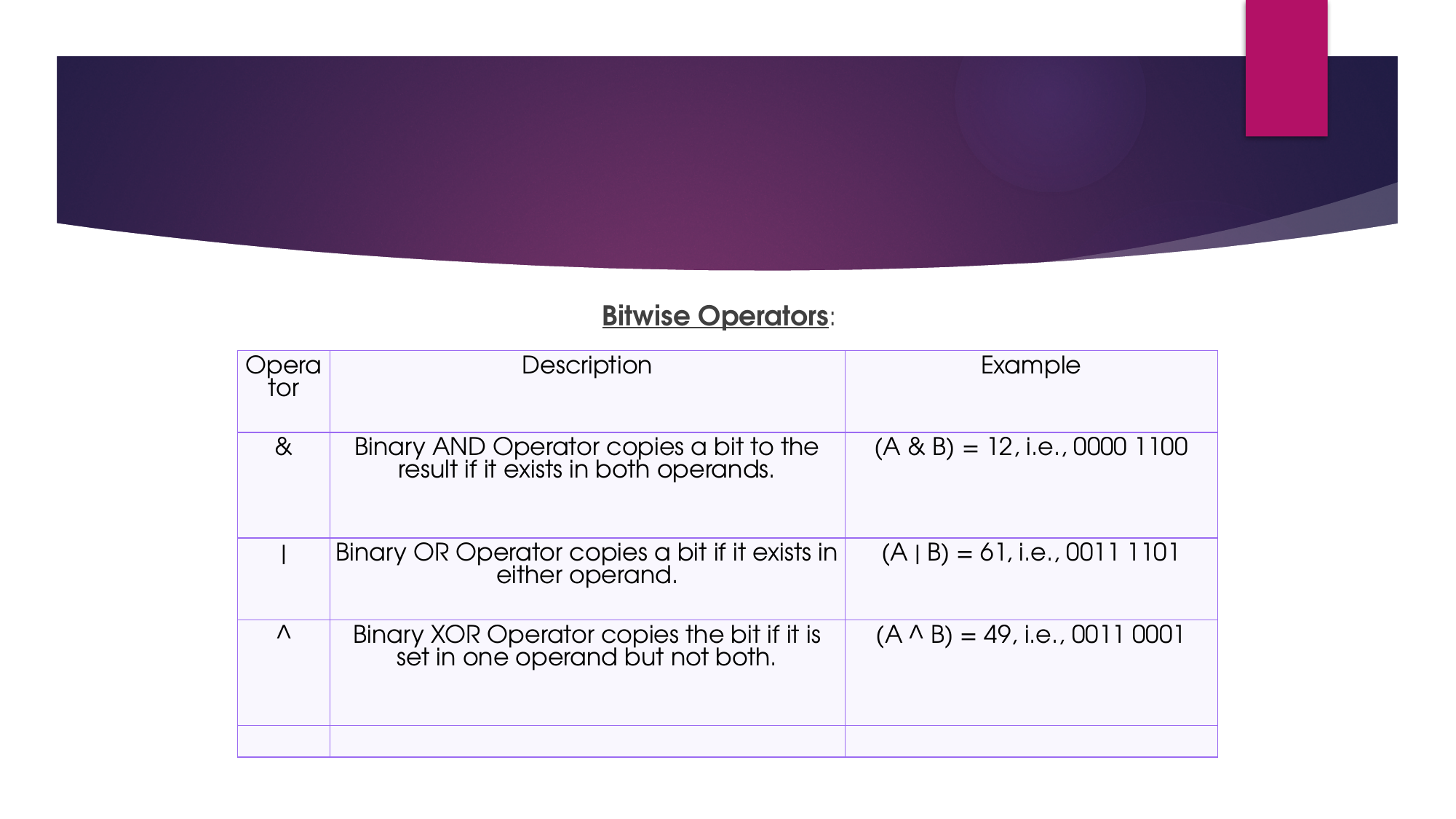

Bitwise Operators:

| Operator | Description | Example |
| --- | --- | --- |
| & | Binary AND Operator copies a bit to the result if it exists in both operands. | (A & B) = 12, i.e., 0000 1100 |
| | | Binary OR Operator copies a bit if it exists in either operand. | (A | B) = 61, i.e., 0011 1101 |
| ^ | Binary XOR Operator copies the bit if it is set in one operand but not both. | (A ^ B) = 49, i.e., 0011 0001 |
|  |  |  |